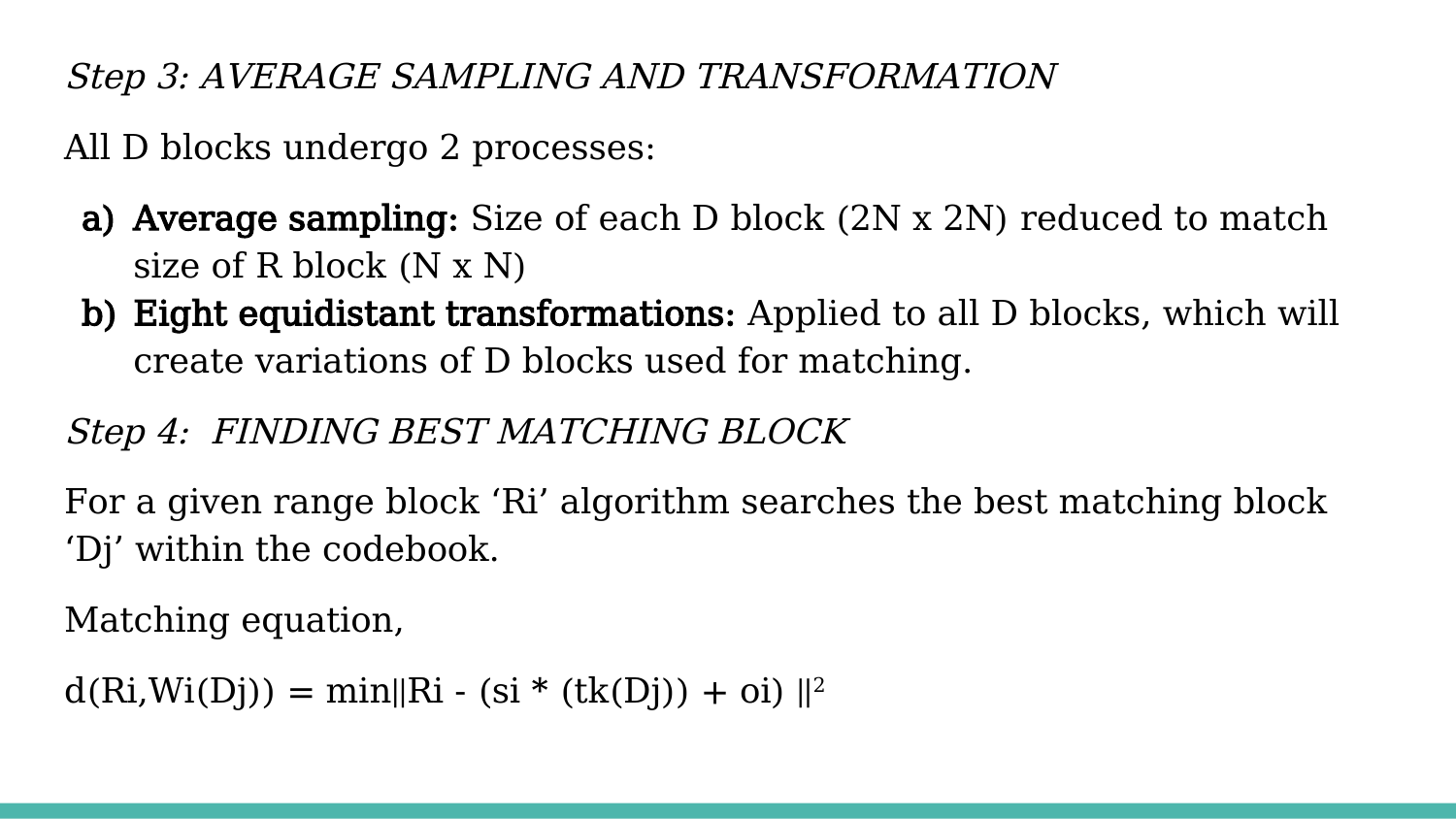

Step 3: AVERAGE SAMPLING AND TRANSFORMATION
All D blocks undergo 2 processes:
Average sampling: Size of each D block (2N x 2N) reduced to match size of R block (N x N)
Eight equidistant transformations: Applied to all D blocks, which will create variations of D blocks used for matching.
Step 4:  FINDING BEST MATCHING BLOCK
For a given range block ‘Ri’ algorithm searches the best matching block ‘Dj’ within the codebook.
Matching equation,
d(Ri,Wi(Dj)) = min||Ri - (si * (tk(Dj)) + oi) ||2